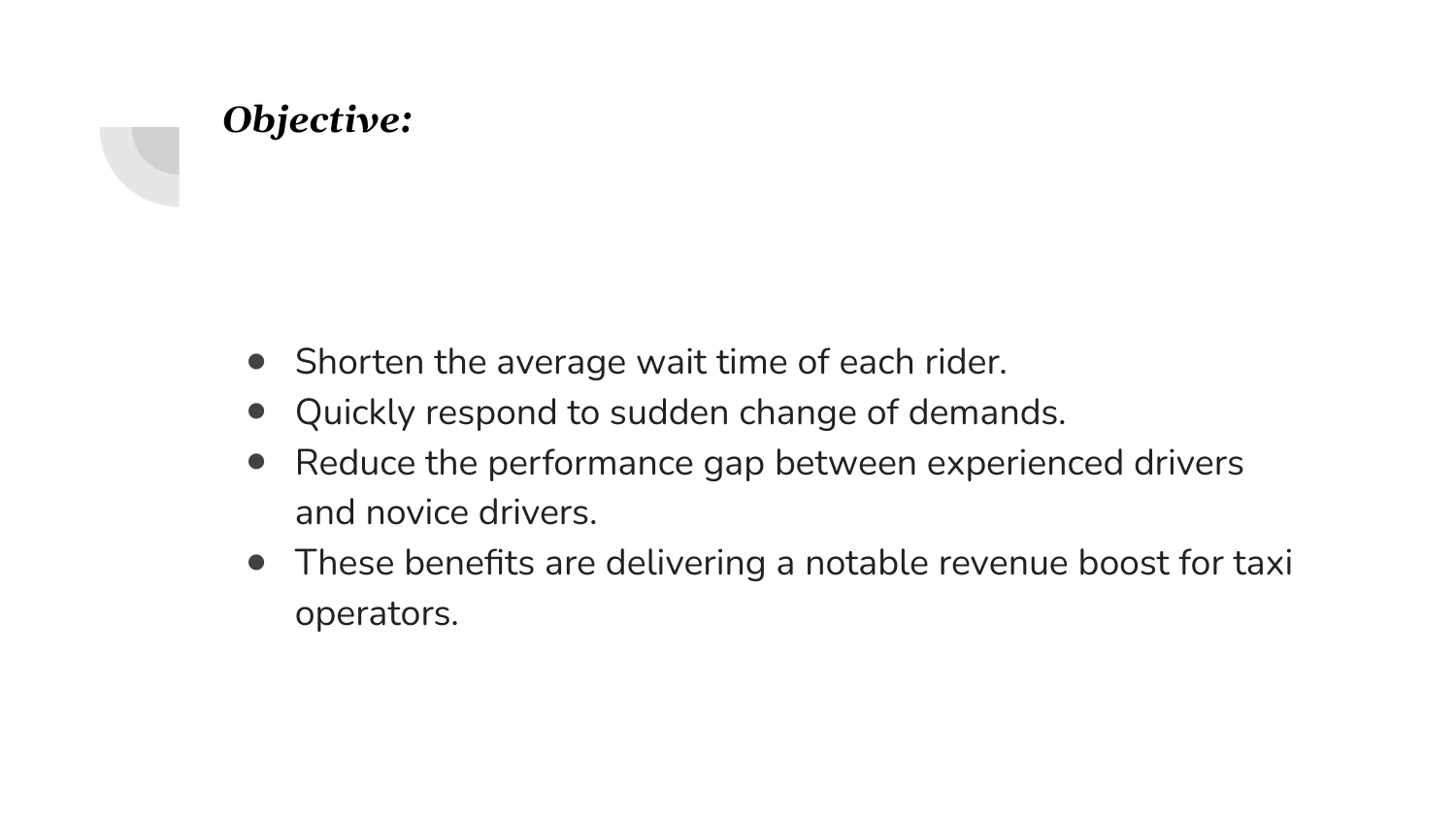

# Objective:

Shorten the average wait time of each rider.
Quickly respond to sudden change of demands.
Reduce the performance gap between experienced drivers and novice drivers.
These benefits are delivering a notable revenue boost for taxi operators.